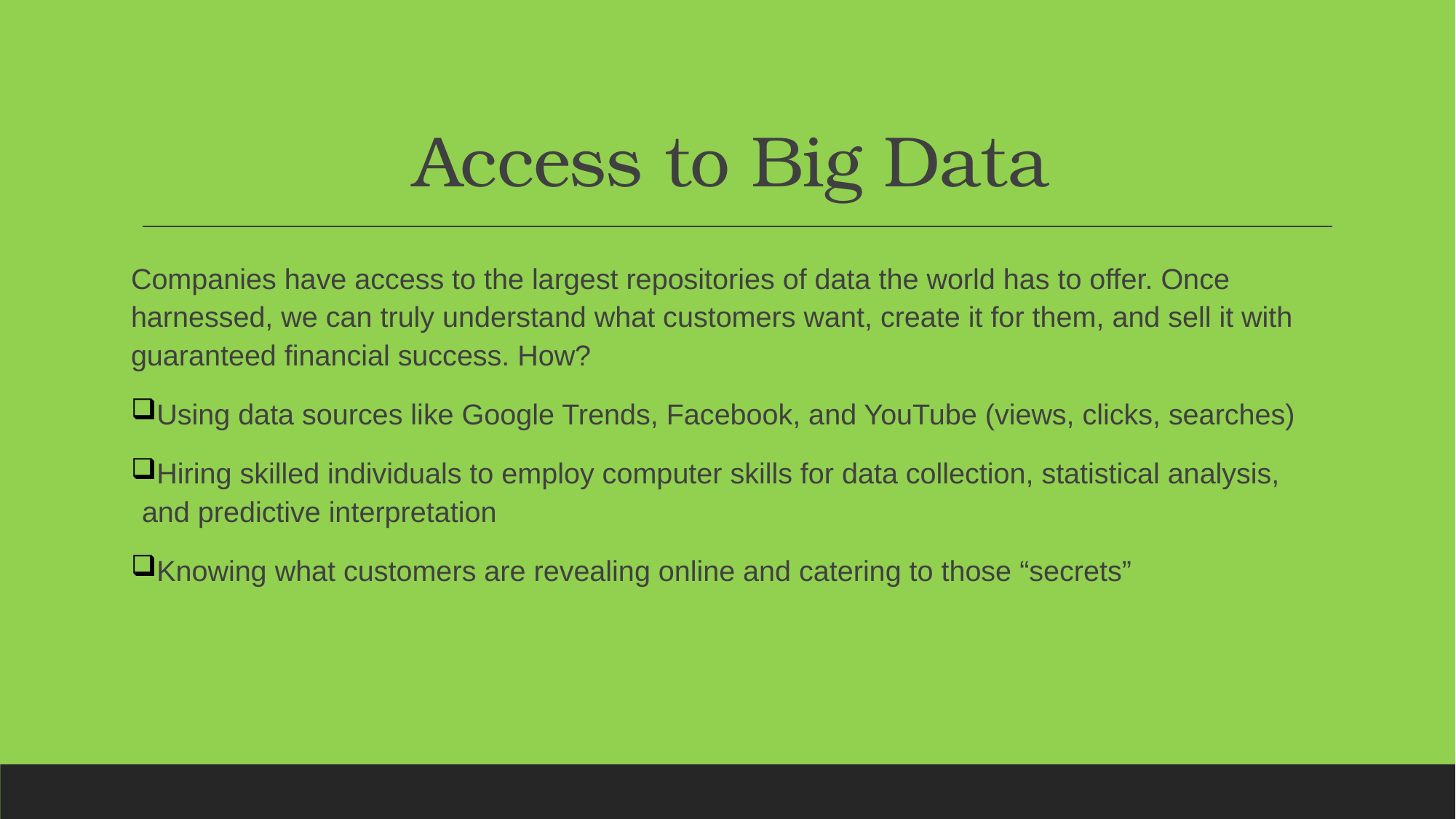

# Access to Big Data
Companies have access to the largest repositories of data the world has to offer. Once harnessed, we can truly understand what customers want, create it for them, and sell it with guaranteed financial success. How?
Using data sources like Google Trends, Facebook, and YouTube (views, clicks, searches)
Hiring skilled individuals to employ computer skills for data collection, statistical analysis, and predictive interpretation
Knowing what customers are revealing online and catering to those “secrets”